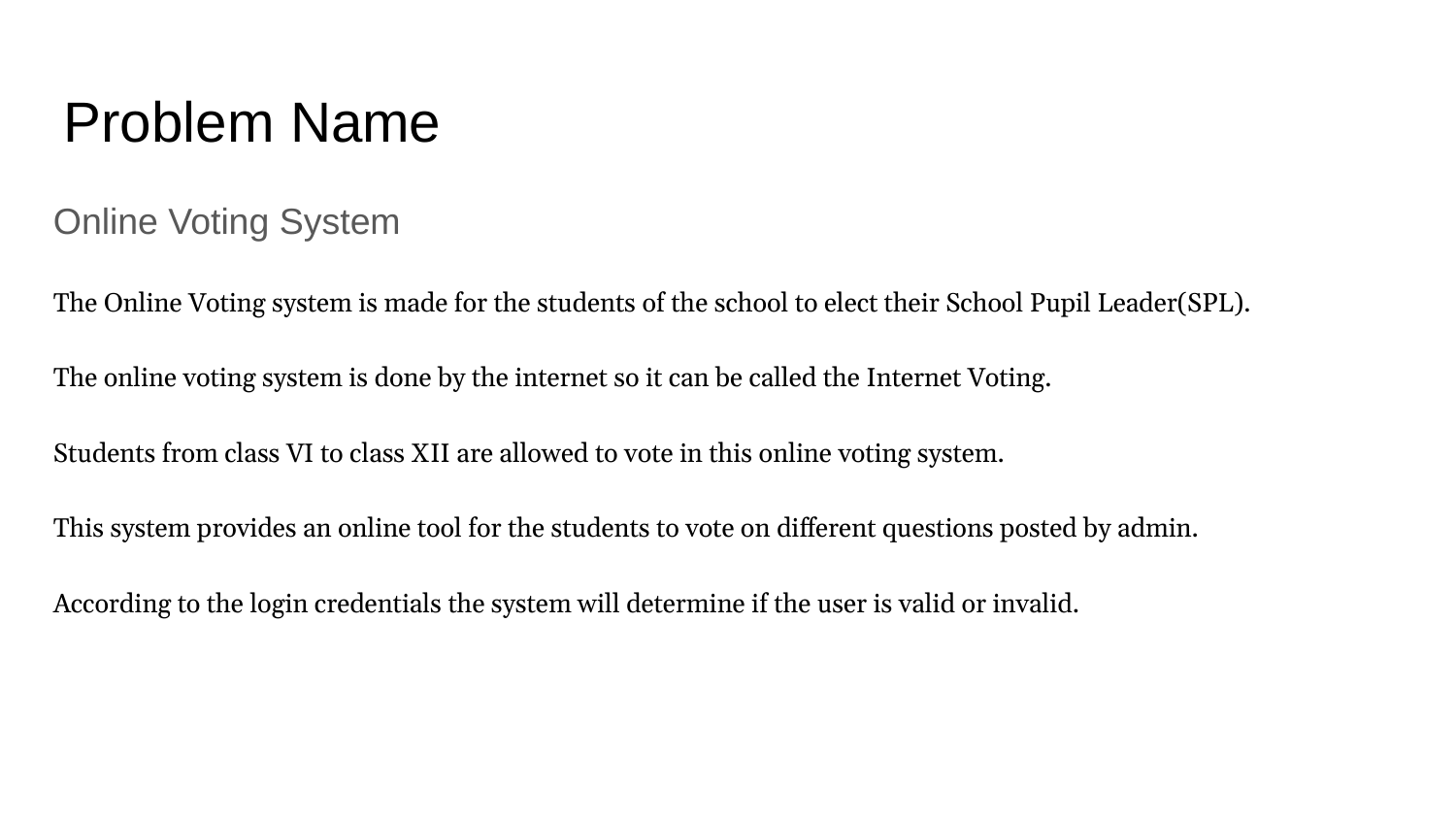

Problem Name
Online Voting System

The Online Voting system is made for the students of the school to elect their School Pupil Leader(SPL).

The online voting system is done by the internet so it can be called the Internet Voting.

Students from class VI to class XII are allowed to vote in this online voting system.

This system provides an online tool for the students to vote on different questions posted by admin.

According to the login credentials the system will determine if the user is valid or invalid.